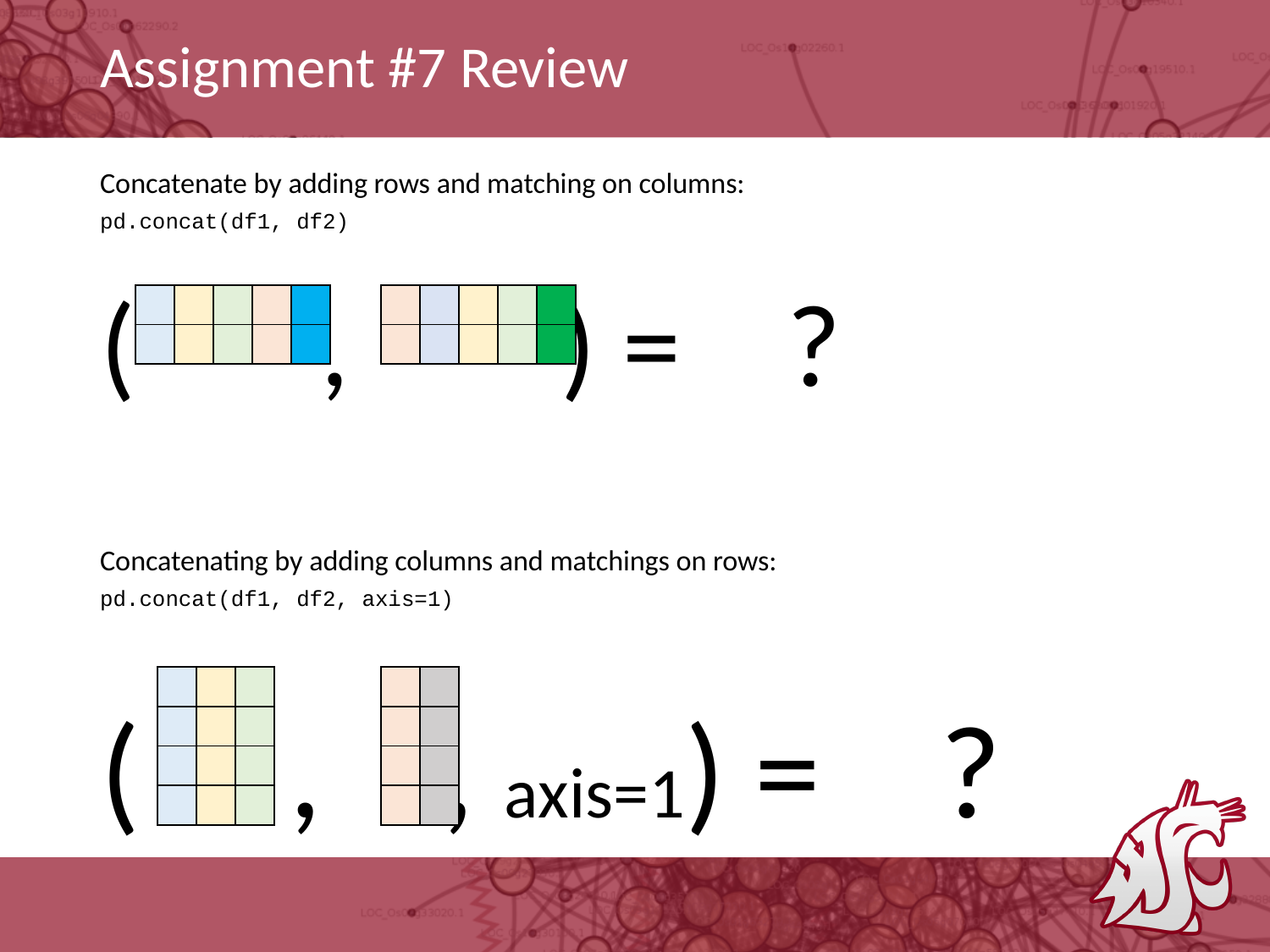

# Assignment #7 Review
Concatenate by adding rows and matching on columns:
pd.concat(df1, df2)

(       ,        ) =    ?

Concatenating by adding columns and matchings on rows:
pd.concat(df1, df2, axis=1)

(     ,    , axis=1) =    ?

|  |  |  |  |  |
| --- | --- | --- | --- | --- |
|  |  |  |  |  |
|  |  |  |  |  |
| --- | --- | --- | --- | --- |
|  |  |  |  |  |
|  |  |  |
| --- | --- | --- |
|  |  |  |
|  |  |  |
|  |  |  |
|  |  |
| --- | --- |
|  |  |
|  |  |
|  |  |